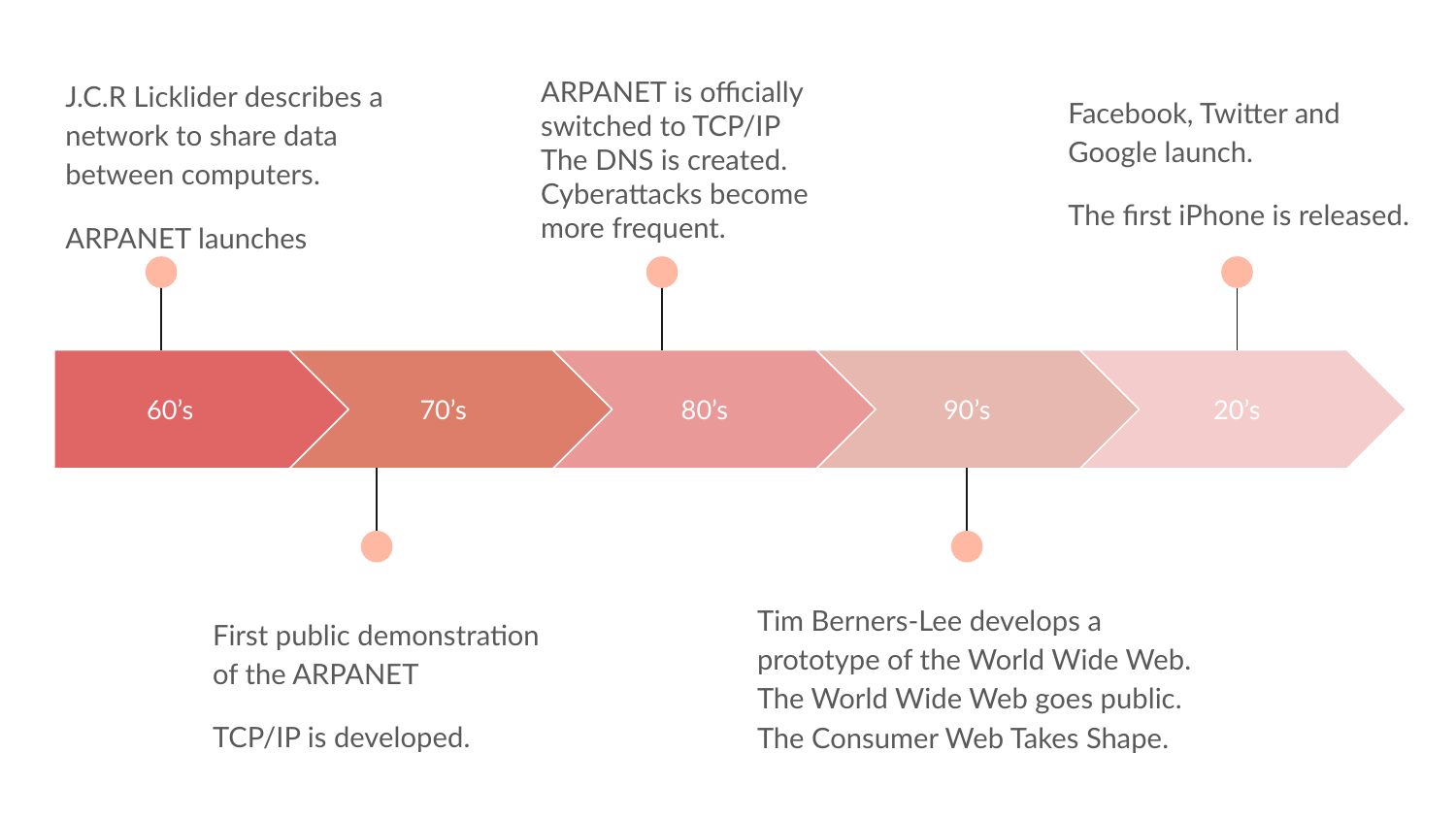

J.C.R Licklider describes a network to share data between computers.
ARPANET launches
ARPANET is officially switched to TCP/IP
The DNS is created.
Cyberattacks become more frequent.
Facebook, Twitter and Google launch.
The first iPhone is released.

60’s
70’s
80’s
90’s
20’s

Tim Berners-Lee develops a prototype of the World Wide Web.
The World Wide Web goes public.
The Consumer Web Takes Shape.

First public demonstration of the ARPANET
TCP/IP is developed.